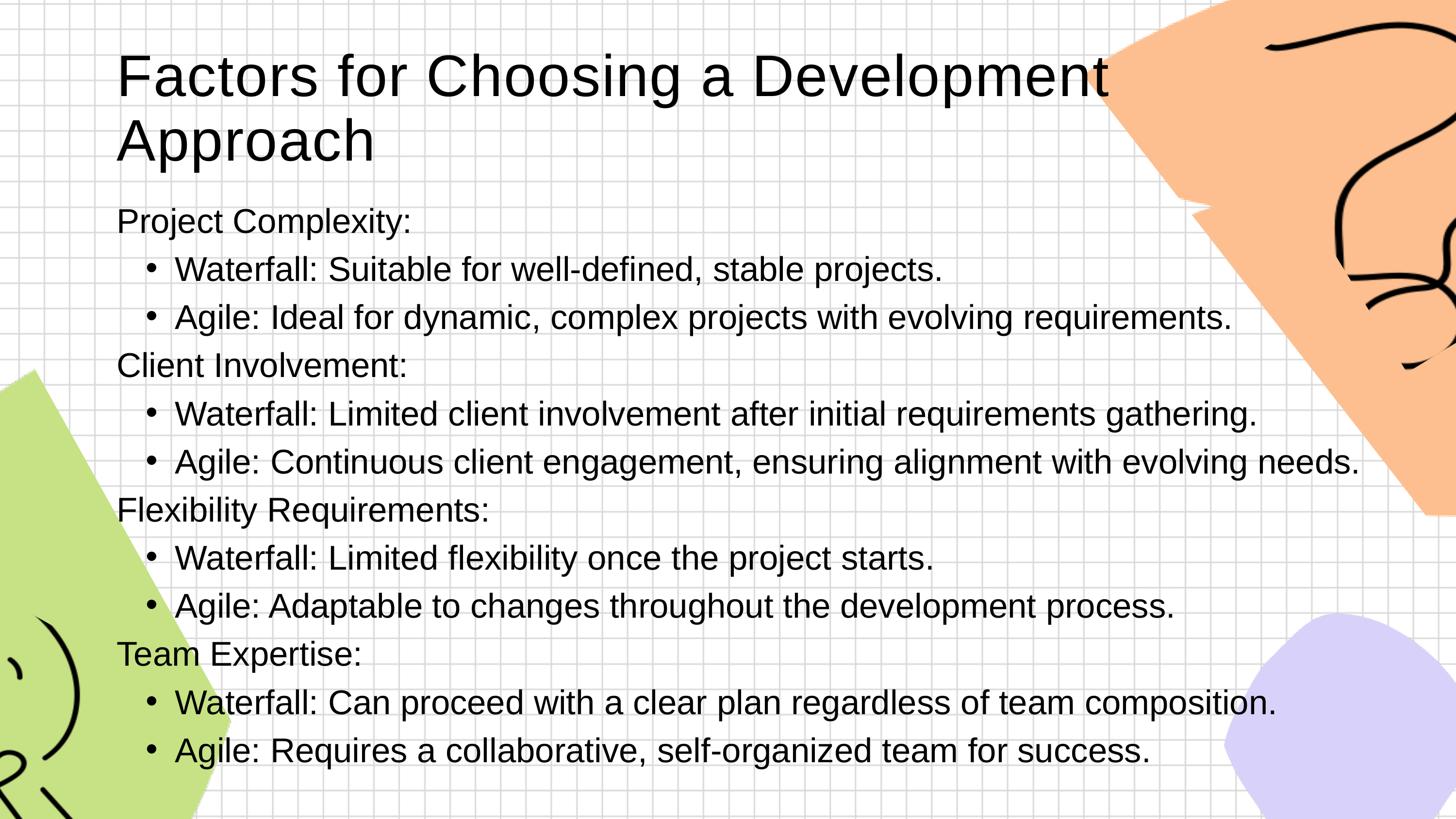

Factors for Choosing a Development Approach
Project Complexity:
Waterfall: Suitable for well-defined, stable projects.
Agile: Ideal for dynamic, complex projects with evolving requirements.
Client Involvement:
Waterfall: Limited client involvement after initial requirements gathering.
Agile: Continuous client engagement, ensuring alignment with evolving needs.
Flexibility Requirements:
Waterfall: Limited flexibility once the project starts.
Agile: Adaptable to changes throughout the development process.
Team Expertise:
Waterfall: Can proceed with a clear plan regardless of team composition.
Agile: Requires a collaborative, self-organized team for success.